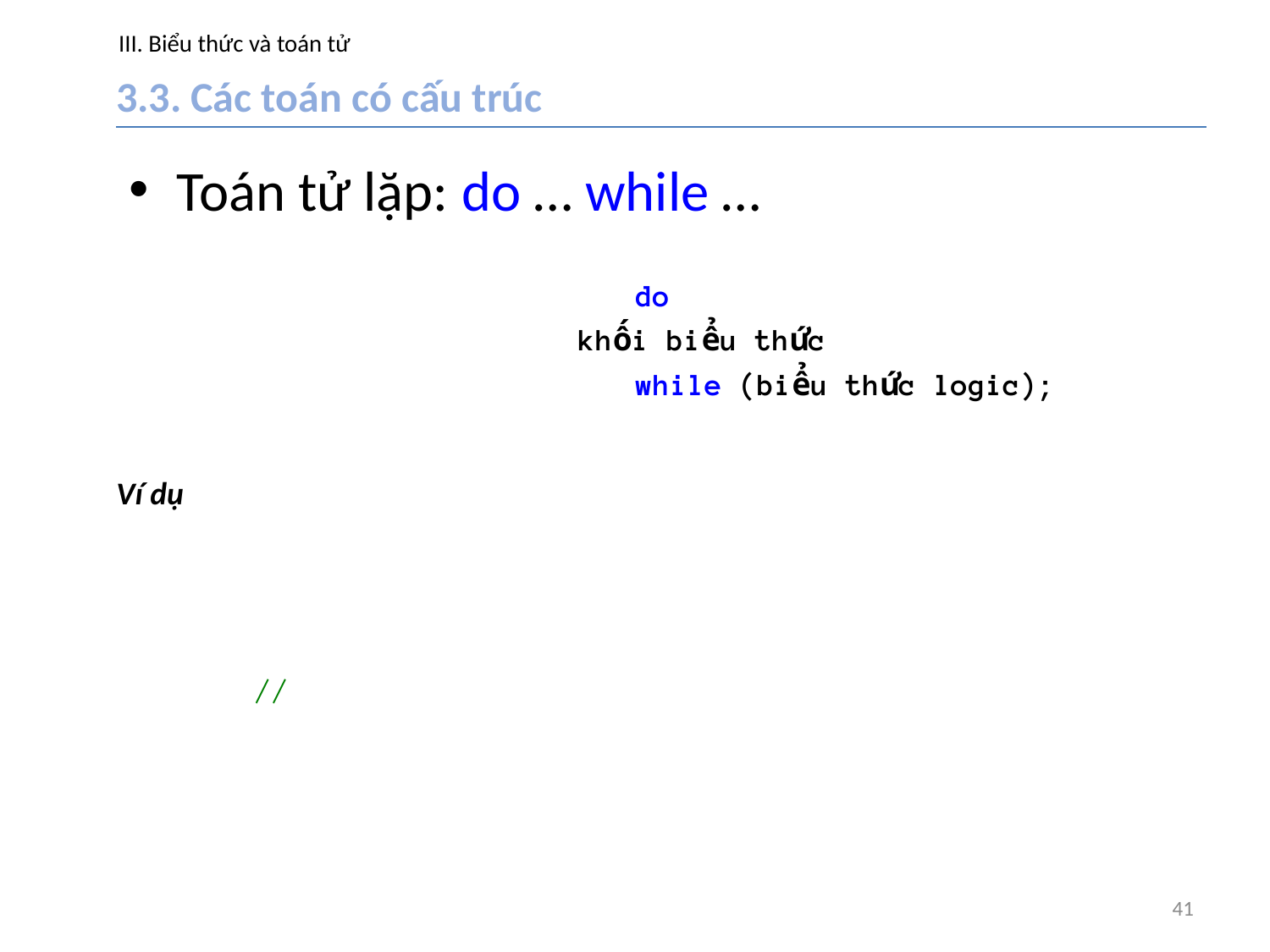

# III. Biểu thức và toán tử
3.3. Các toán có cấu trúc
Toán tử lặp: do … while …
			do
    		    khối biểu thức
			while (biểu thức logic);
Ví dụ
//
41